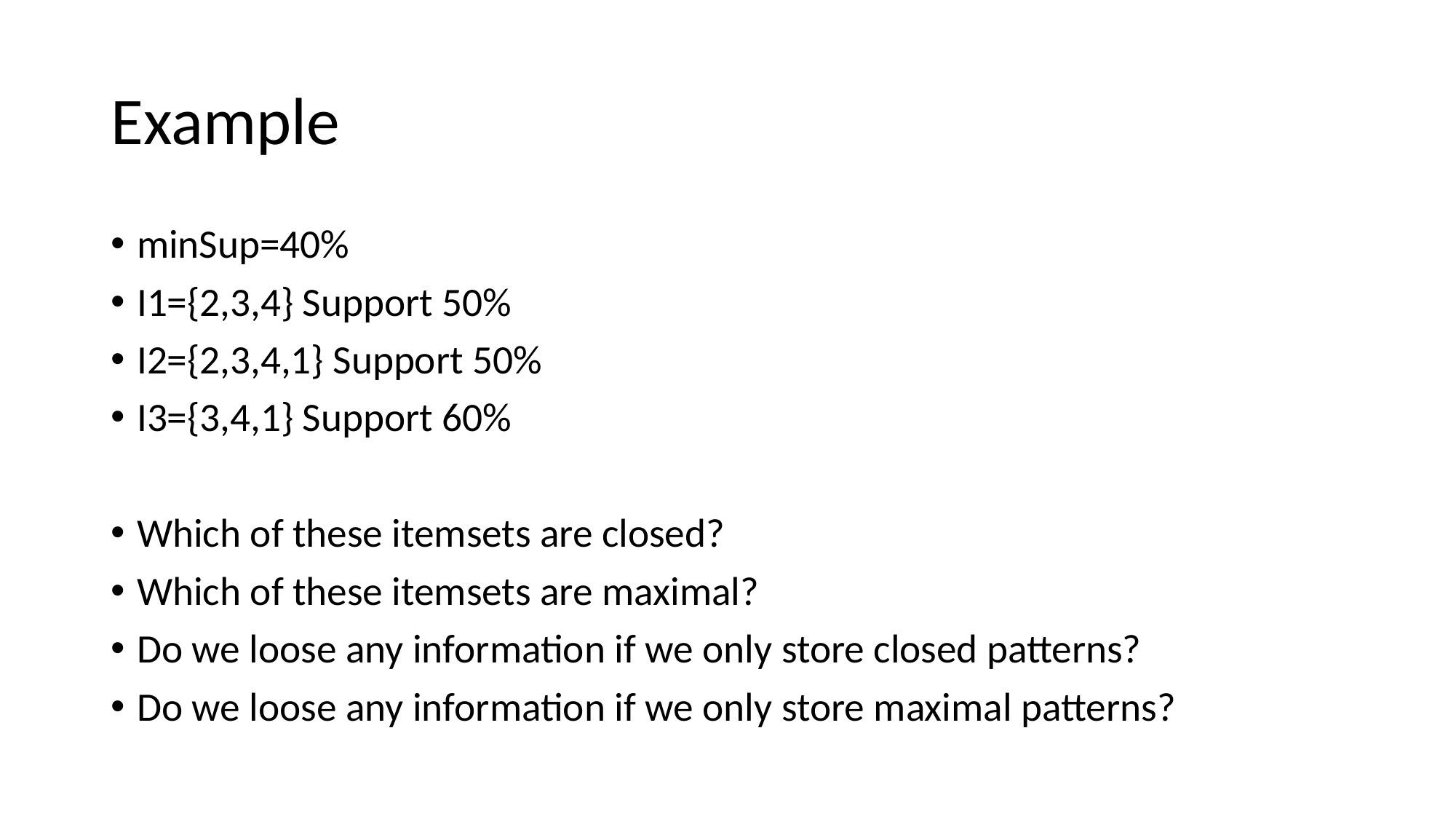

# Example
minSup=40%
I1={2,3,4} Support 50%
I2={2,3,4,1} Support 50%
I3={3,4,1} Support 60%

Which of these itemsets are closed?
Which of these itemsets are maximal?
Do we loose any information if we only store closed patterns?
Do we loose any information if we only store maximal patterns?